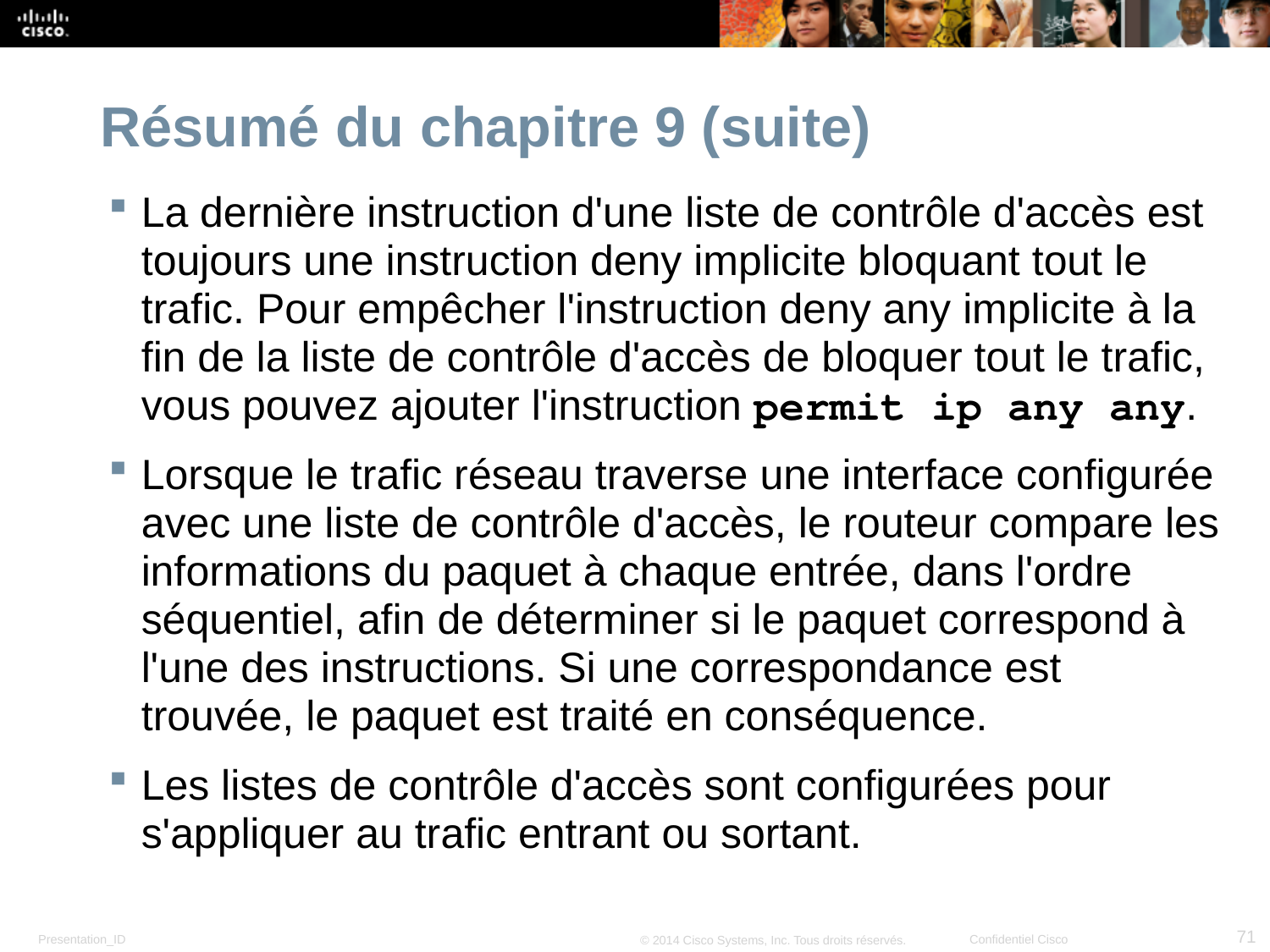

# Résumé du chapitre 9 (suite)
La dernière instruction d'une liste de contrôle d'accès est toujours une instruction deny implicite bloquant tout le trafic. Pour empêcher l'instruction deny any implicite à la fin de la liste de contrôle d'accès de bloquer tout le trafic, vous pouvez ajouter l'instruction permit ip any any.
Lorsque le trafic réseau traverse une interface configurée avec une liste de contrôle d'accès, le routeur compare les informations du paquet à chaque entrée, dans l'ordre séquentiel, afin de déterminer si le paquet correspond à l'une des instructions. Si une correspondance est trouvée, le paquet est traité en conséquence.
Les listes de contrôle d'accès sont configurées pour s'appliquer au trafic entrant ou sortant.